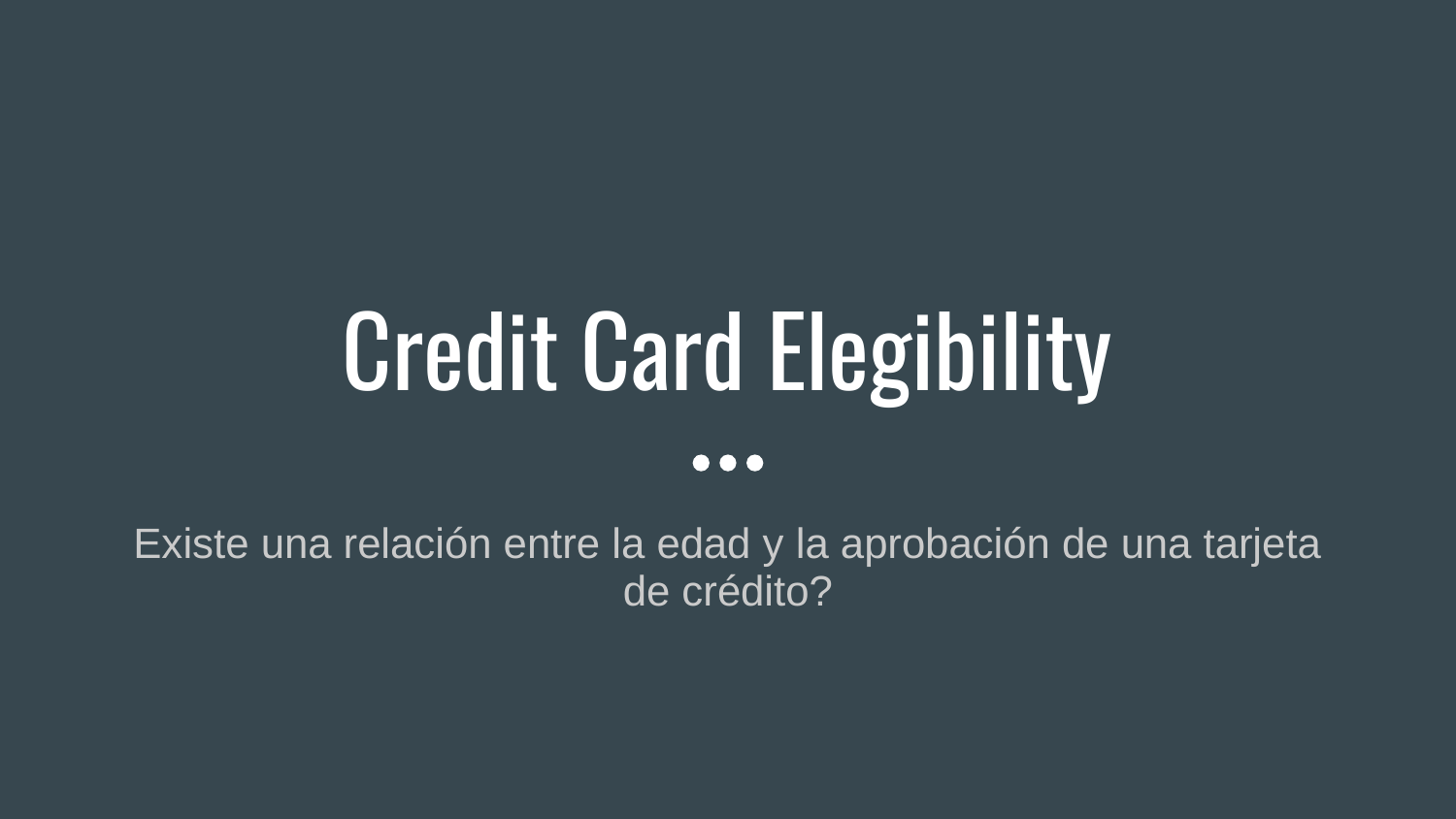

# Credit Card Elegibility
Existe una relación entre la edad y la aprobación de una tarjeta de crédito?